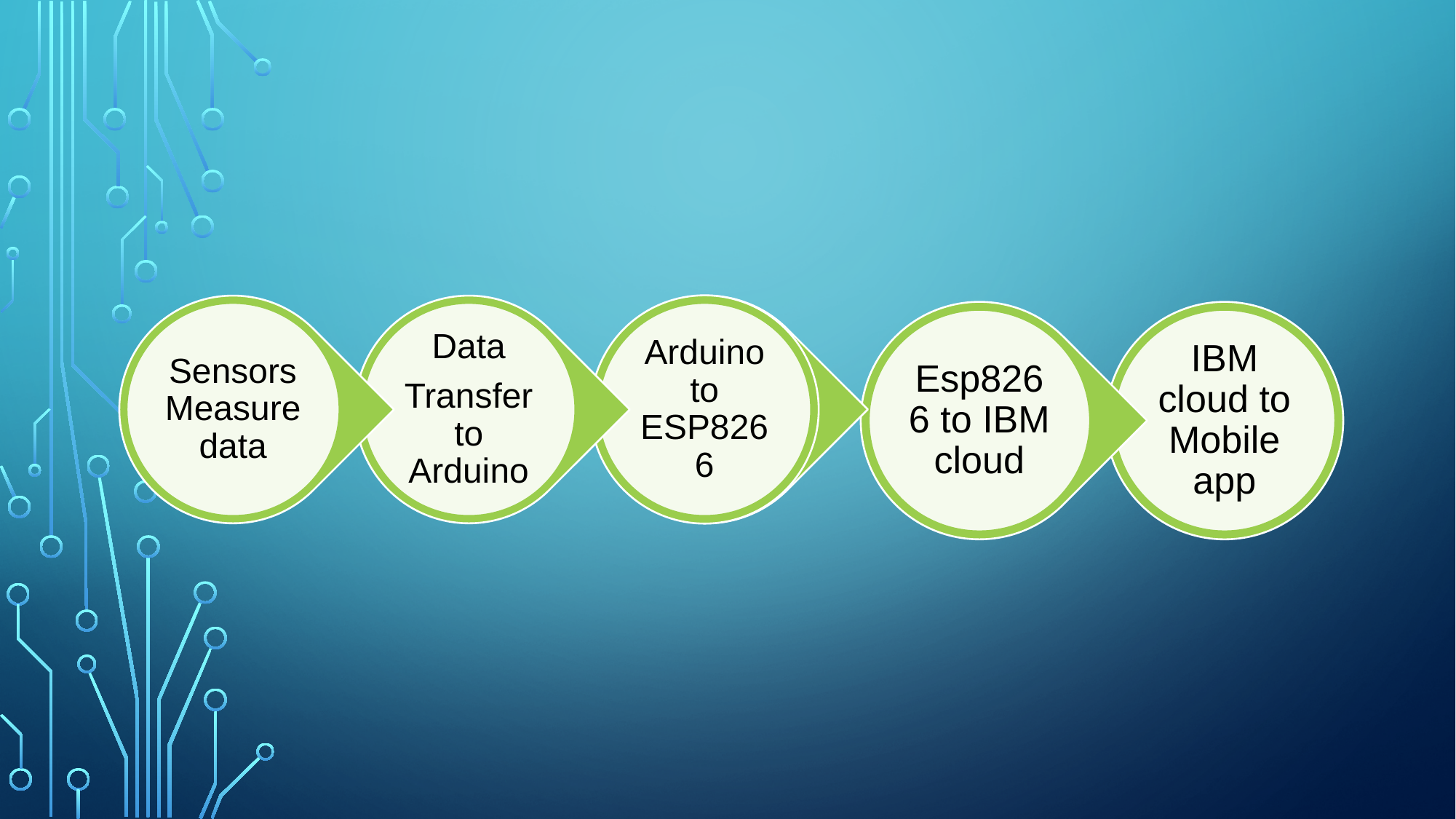

Arduino to ESP8266
Data
Transfer to Arduino
Sensors Measure data
IBM cloud to Mobile app
Esp8266 to IBM cloud